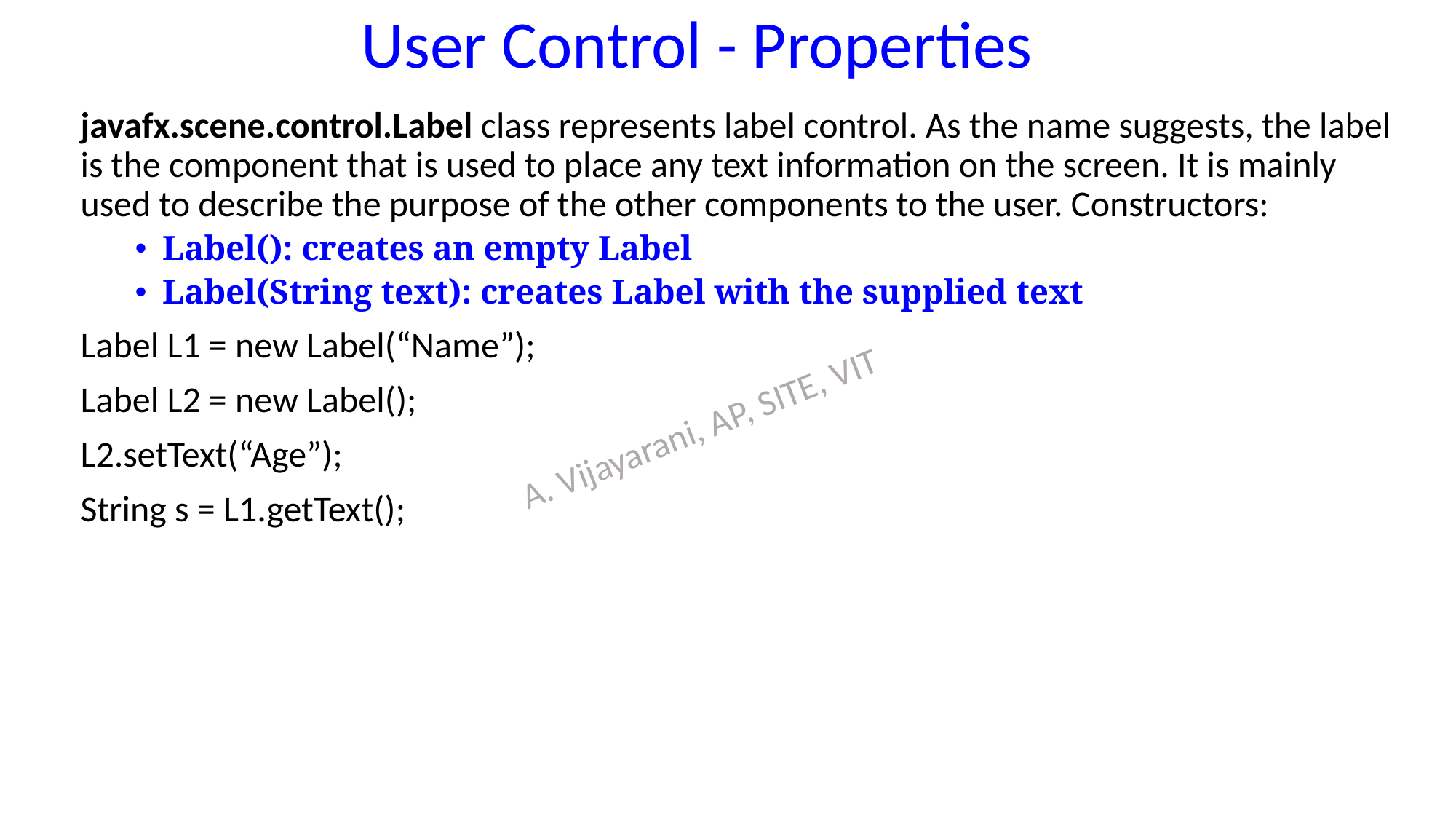

# User Control - Properties
javafx.scene.control.Label class represents label control. As the name suggests, the label is the component that is used to place any text information on the screen. It is mainly used to describe the purpose of the other components to the user. Constructors:
Label(): creates an empty Label
Label(String text): creates Label with the supplied text
Label L1 = new Label(“Name”);
Label L2 = new Label();
L2.setText(“Age”);
String s = L1.getText();